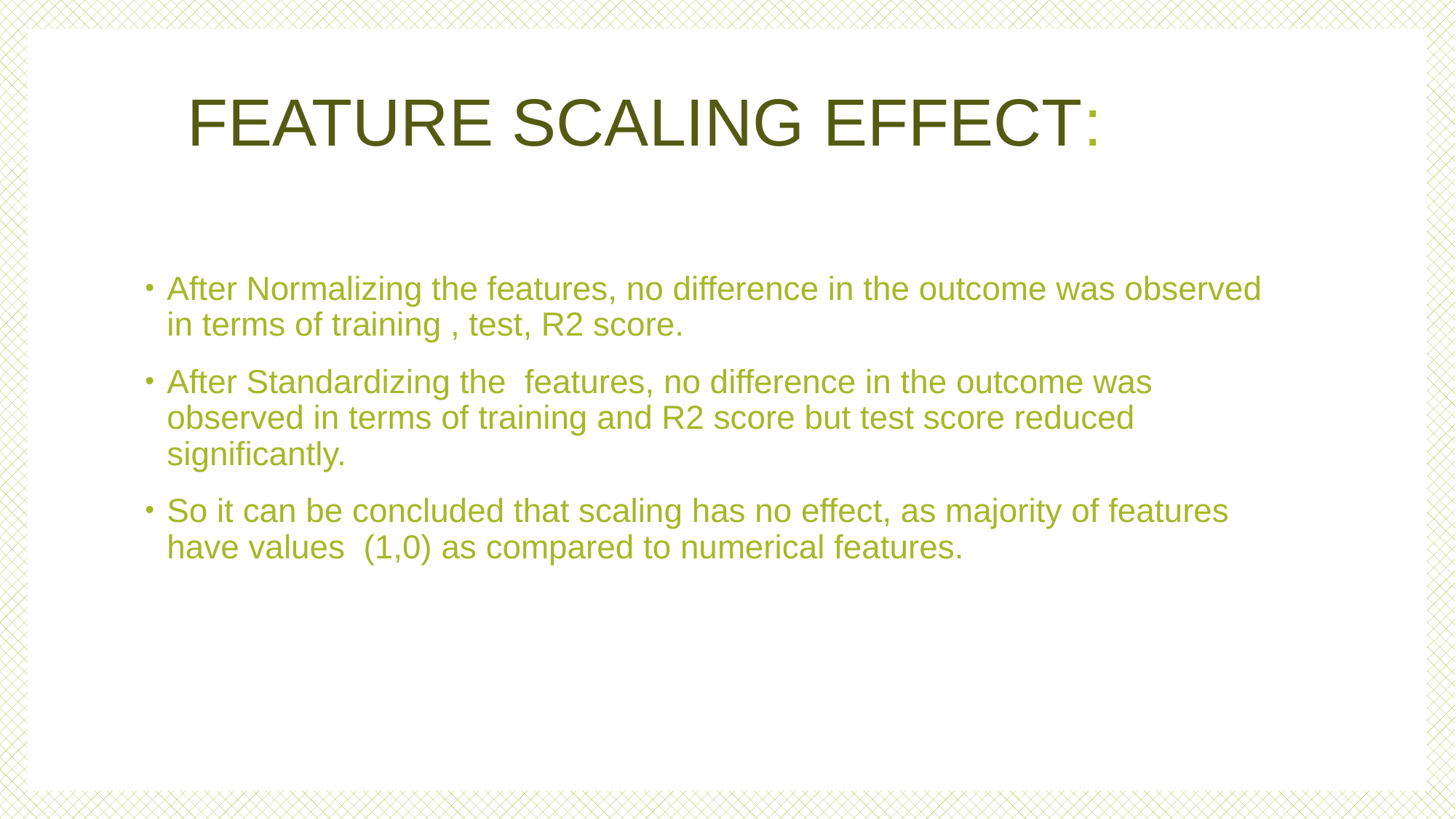

# FEATURE SCALING EFFECT:
After Normalizing the features, no difference in the outcome was observed in terms of training , test, R2 score.
After Standardizing the  features, no difference in the outcome was observed in terms of training and R2 score but test score reduced significantly.
So it can be concluded that scaling has no effect, as majority of features have values  (1,0) as compared to numerical features.